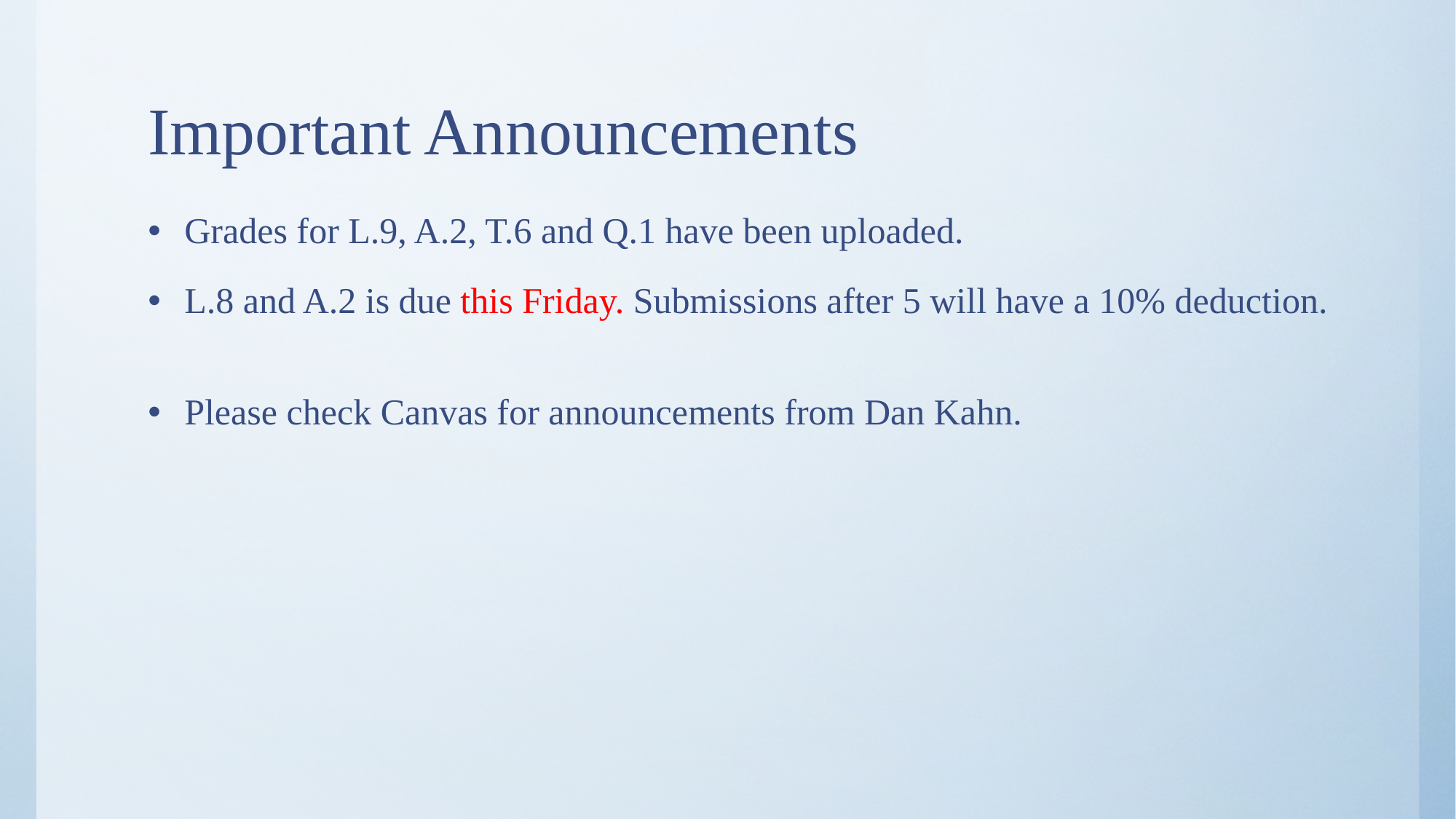

# Important Announcements
Grades for L.9, A.2, T.6 and Q.1 have been uploaded.
L.8 and A.2 is due this Friday. Submissions after 5 will have a 10% deduction.
Please check Canvas for announcements from Dan Kahn.